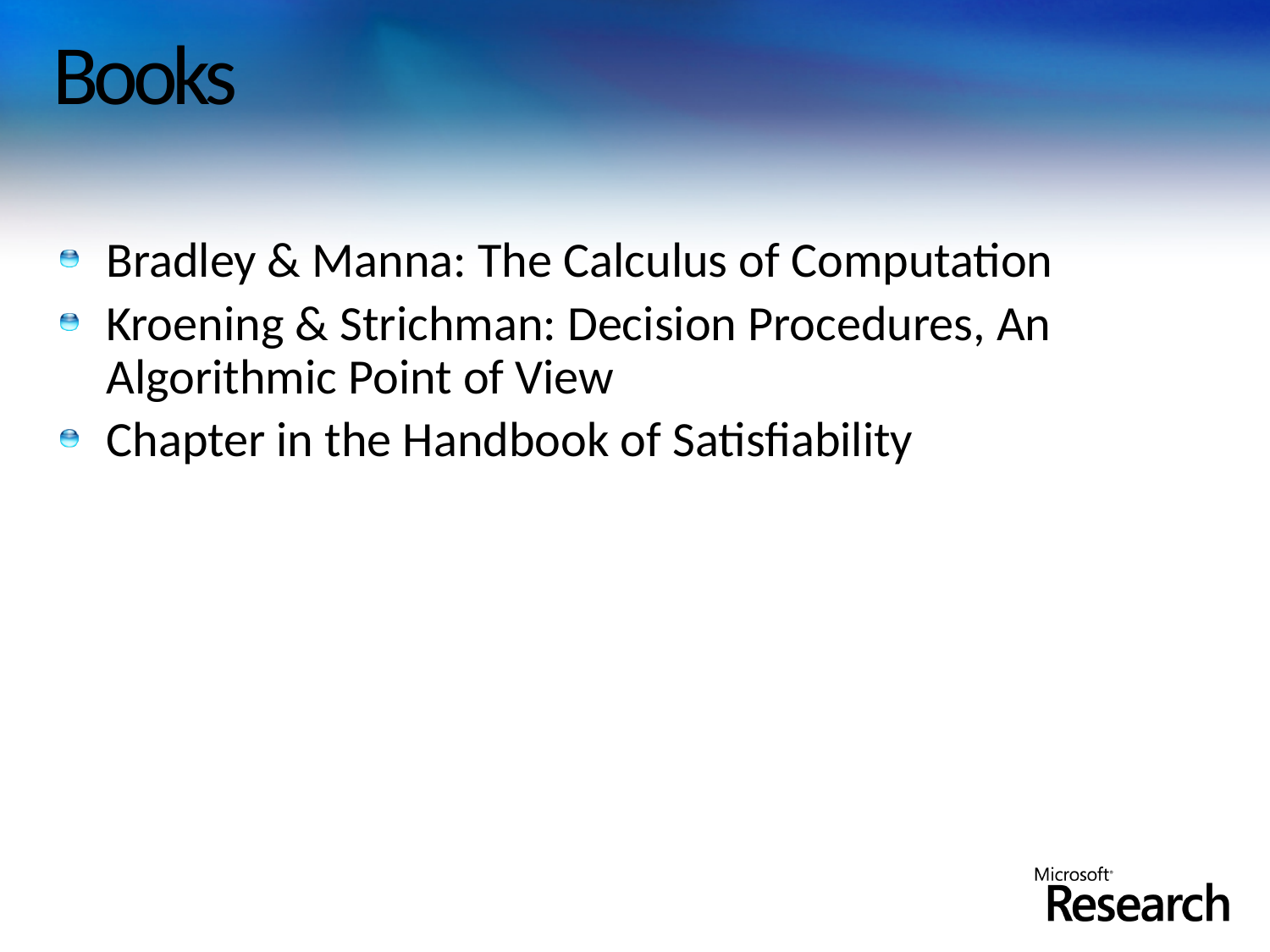

# Books
Bradley & Manna: The Calculus of Computation
Kroening & Strichman: Decision Procedures, An Algorithmic Point of View
Chapter in the Handbook of Satisfiability